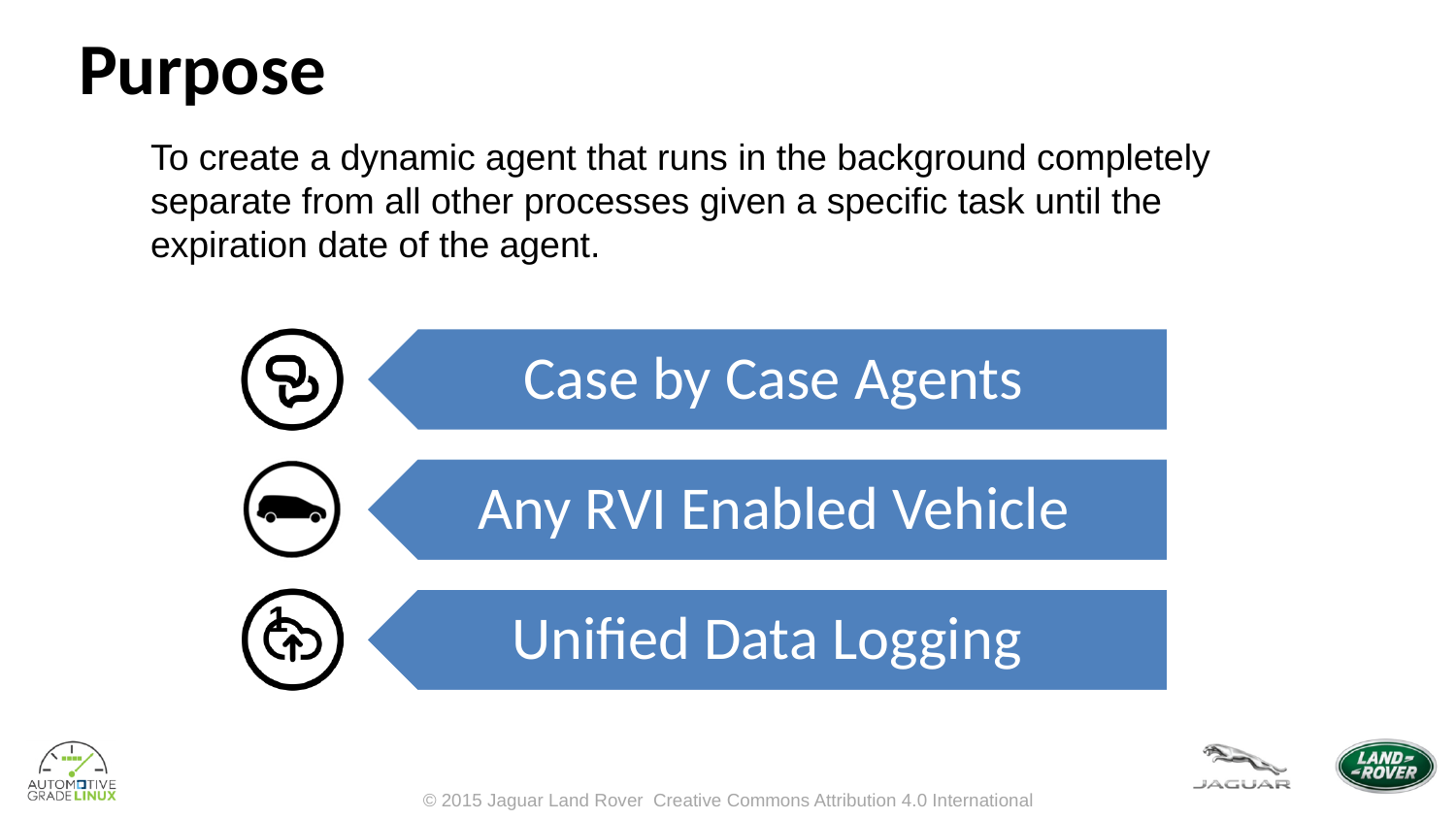

Purpose
To create a dynamic agent that runs in the background completely separate from all other processes given a specific task until the expiration date of the agent.
Case by Case Agents
Any RVI Enabled Vehicle
Unified Data Logging
1